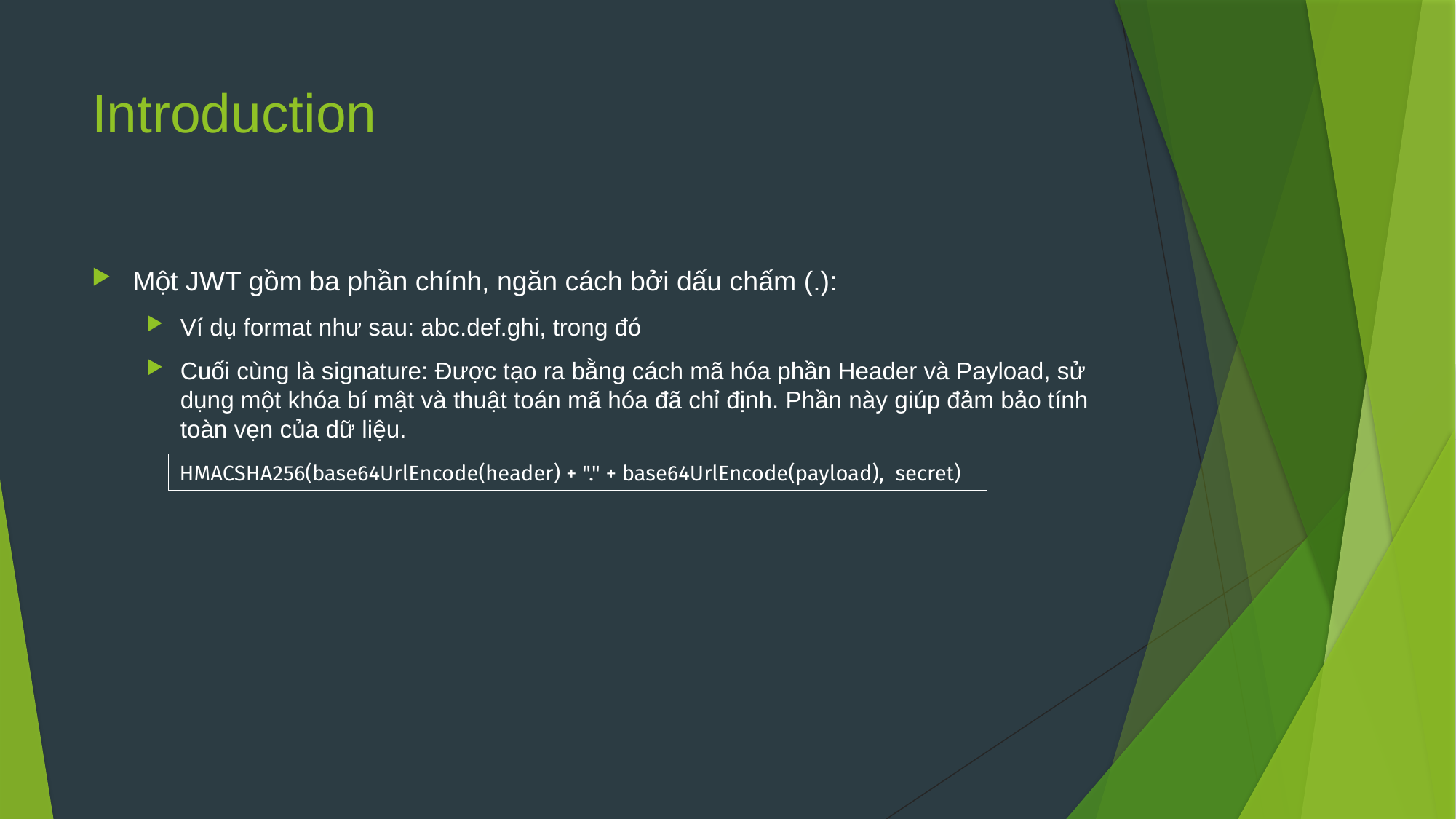

# Introduction
Một JWT gồm ba phần chính, ngăn cách bởi dấu chấm (.):
Ví dụ format như sau: abc.def.ghi, trong đó
Cuối cùng là signature: Được tạo ra bằng cách mã hóa phần Header và Payload, sử dụng một khóa bí mật và thuật toán mã hóa đã chỉ định. Phần này giúp đảm bảo tính toàn vẹn của dữ liệu.
HMACSHA256(base64UrlEncode(header) + "." + base64UrlEncode(payload),  secret)